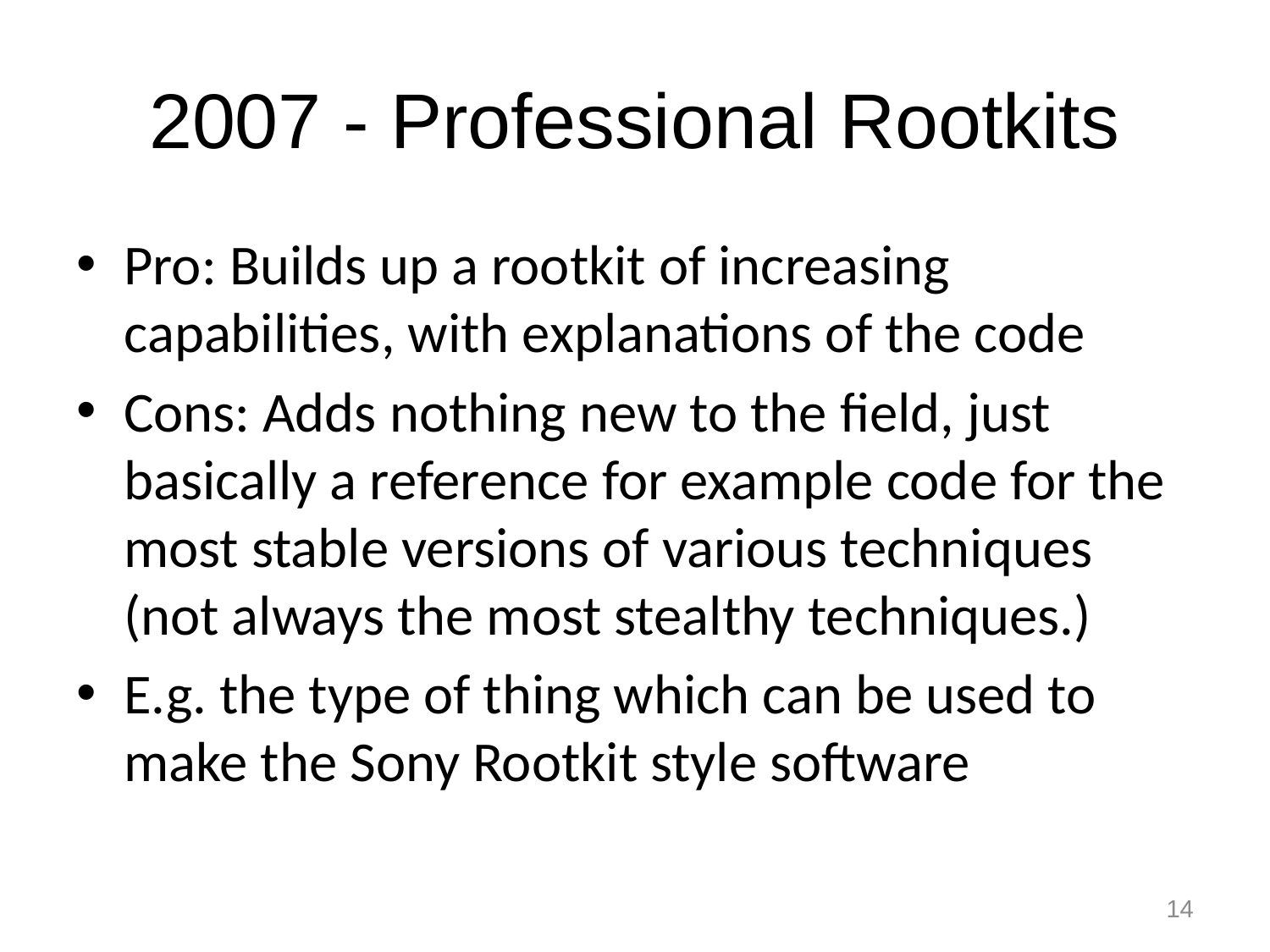

# 2007 - Professional Rootkits
Pro: Builds up a rootkit of increasing capabilities, with explanations of the code
Cons: Adds nothing new to the field, just basically a reference for example code for the most stable versions of various techniques (not always the most stealthy techniques.)
E.g. the type of thing which can be used to make the Sony Rootkit style software
14